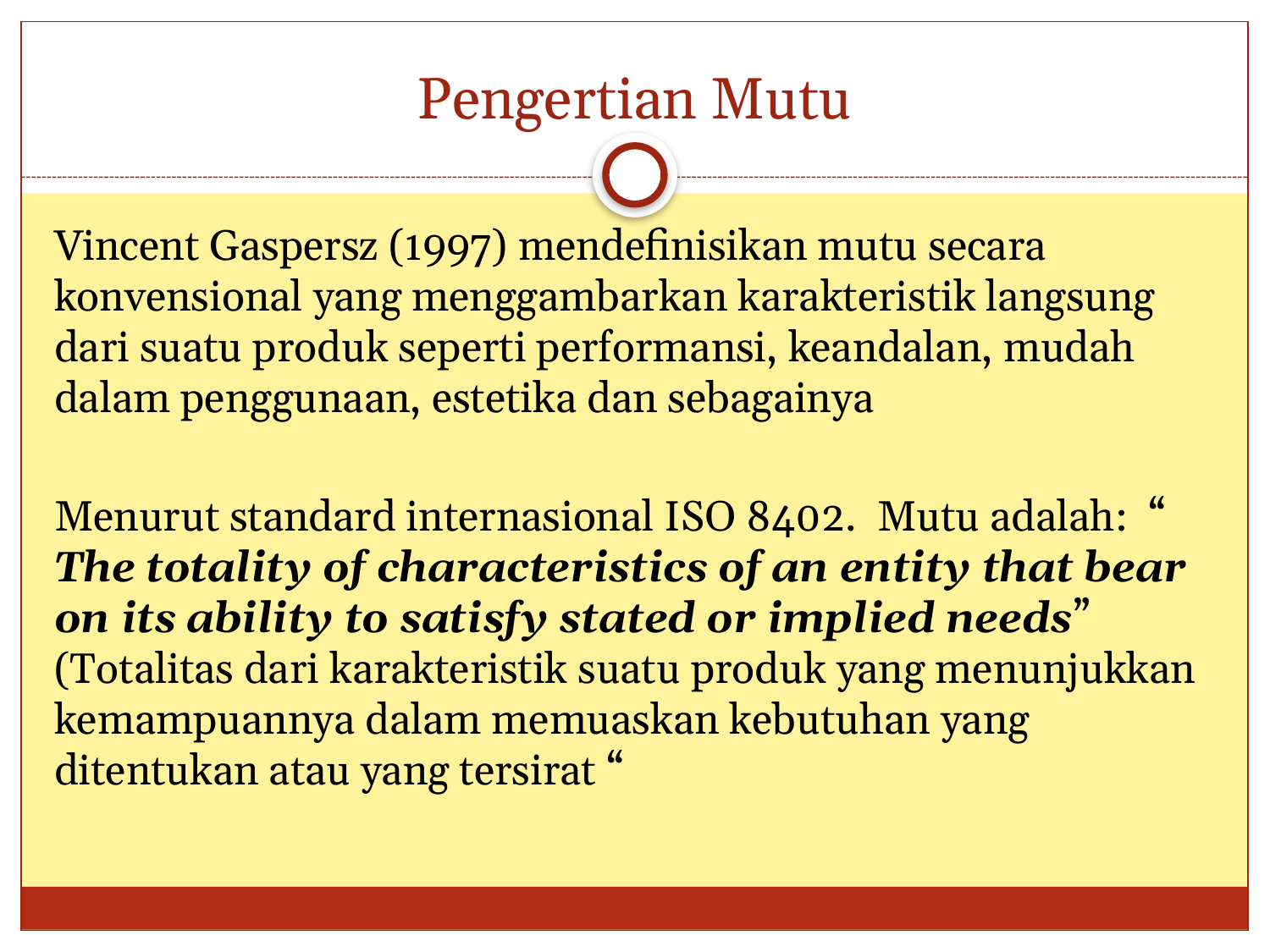

# Pengertian Mutu
Vincent Gaspersz (1997) mendefinisikan mutu secara konvensional yang menggambarkan karakteristik langsung dari suatu produk seperti performansi, keandalan, mudah dalam penggunaan, estetika dan sebagainya

Menurut standard internasional ISO 8402.  Mutu adalah:  “ The totality of characteristics of an entity that bear on its ability to satisfy stated or implied needs” (Totalitas dari karakteristik suatu produk yang menunjukkan kemampuannya dalam memuaskan kebutuhan yang ditentukan atau yang tersirat “